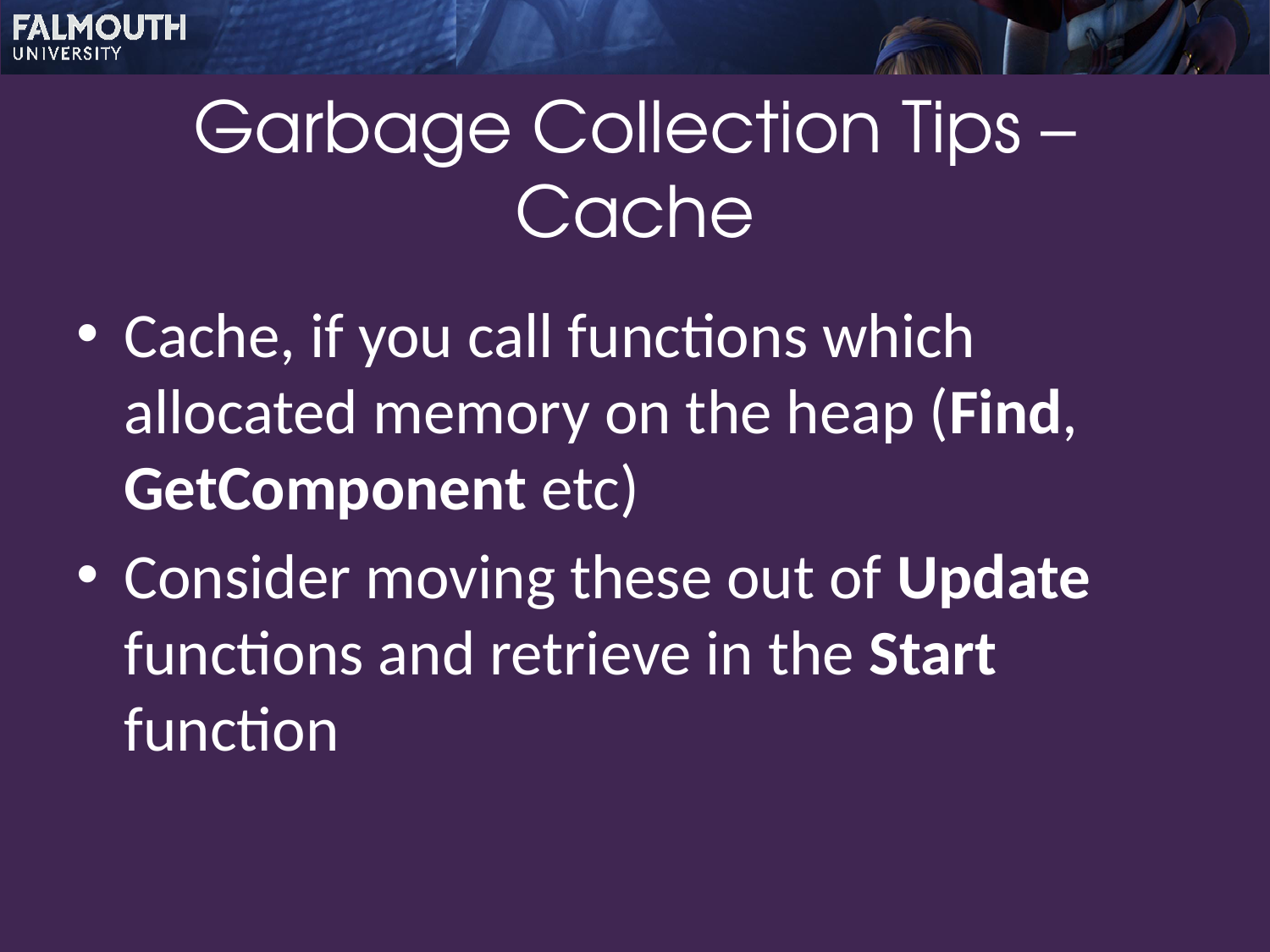

# Garbage Collection Tips – Cache
Cache, if you call functions which allocated memory on the heap (Find, GetComponent etc)
Consider moving these out of Update functions and retrieve in the Start function